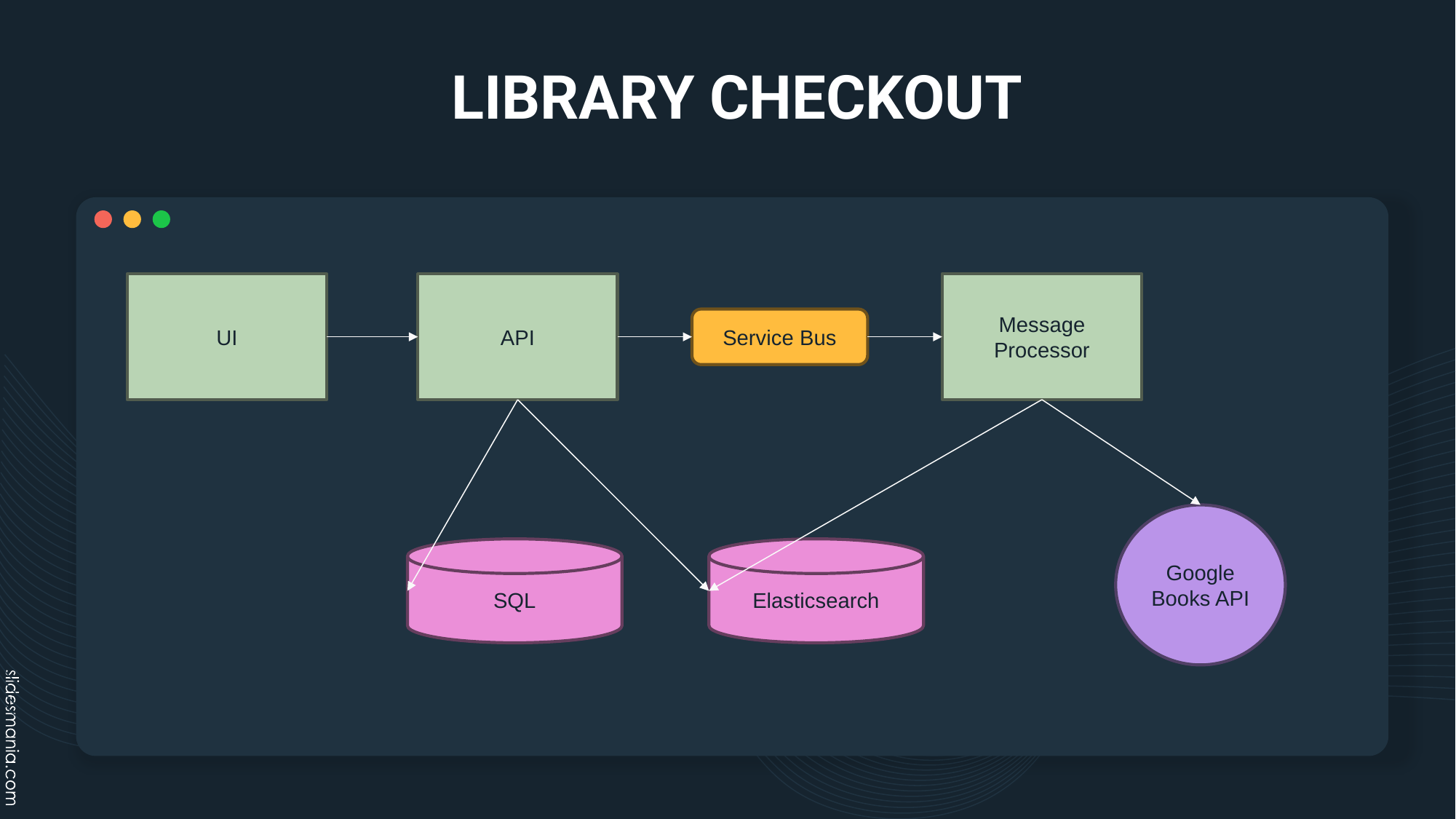

# LIBRARY CHECKOUT
UI
API
Message Processor
Service Bus
Google Books API
SQL
Elasticsearch